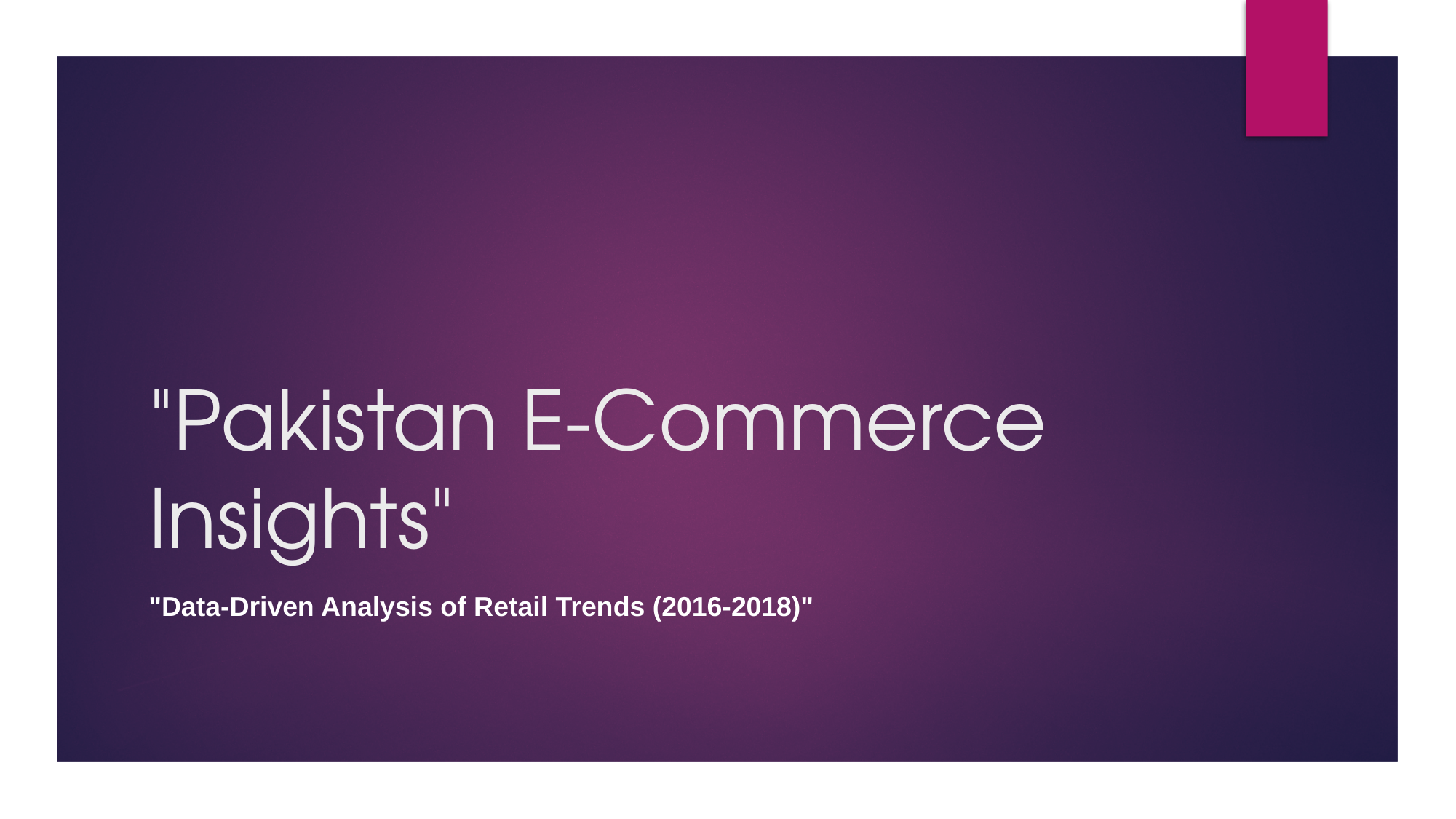

# "Pakistan E-Commerce Insights"
"Data-Driven Analysis of Retail Trends (2016-2018)"